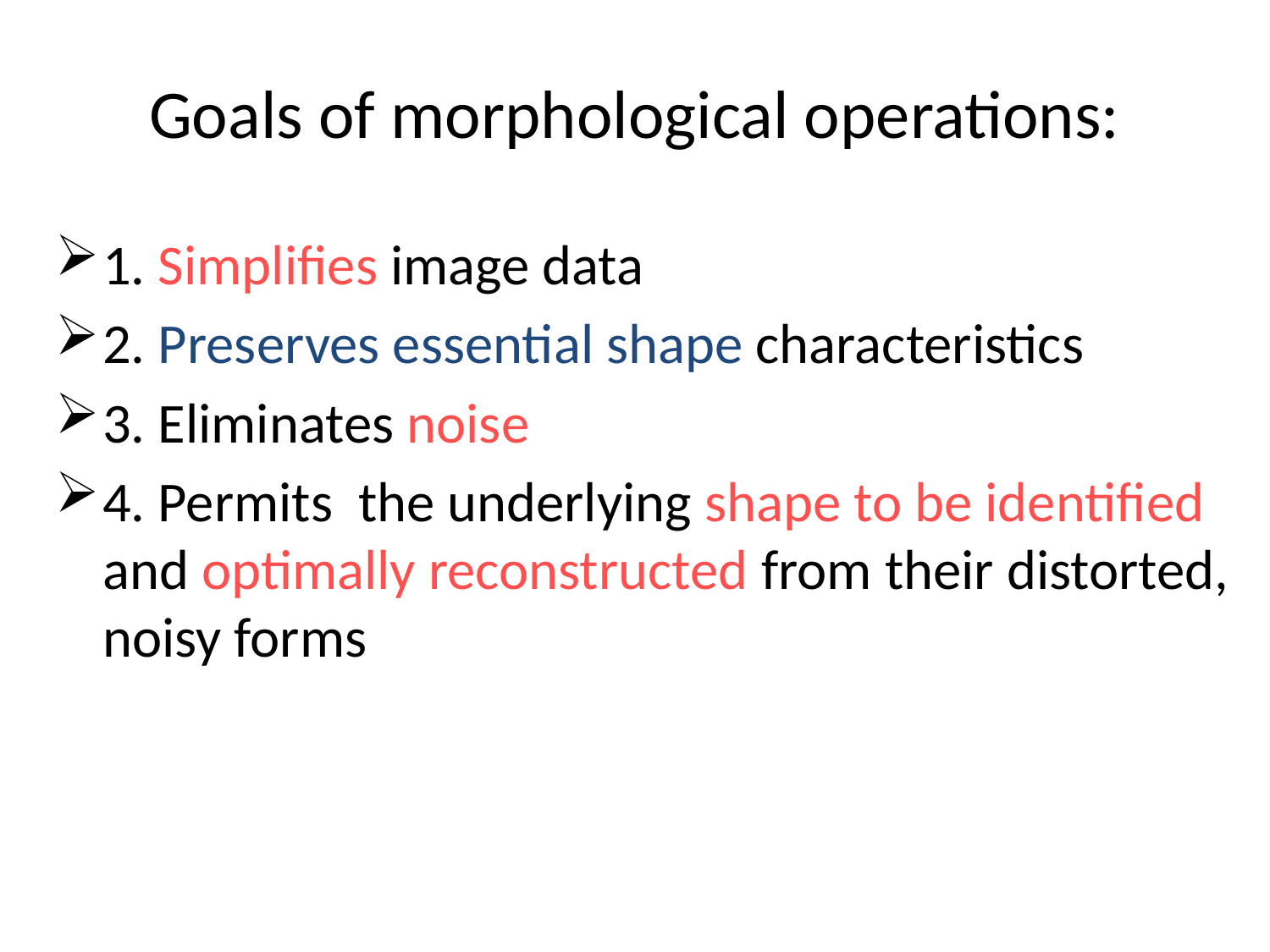

# Goals of morphological operations:
1. Simplifies image data
2. Preserves essential shape characteristics
3. Eliminates noise
4. Permits  the underlying shape to be identified and optimally reconstructed from their distorted, noisy forms